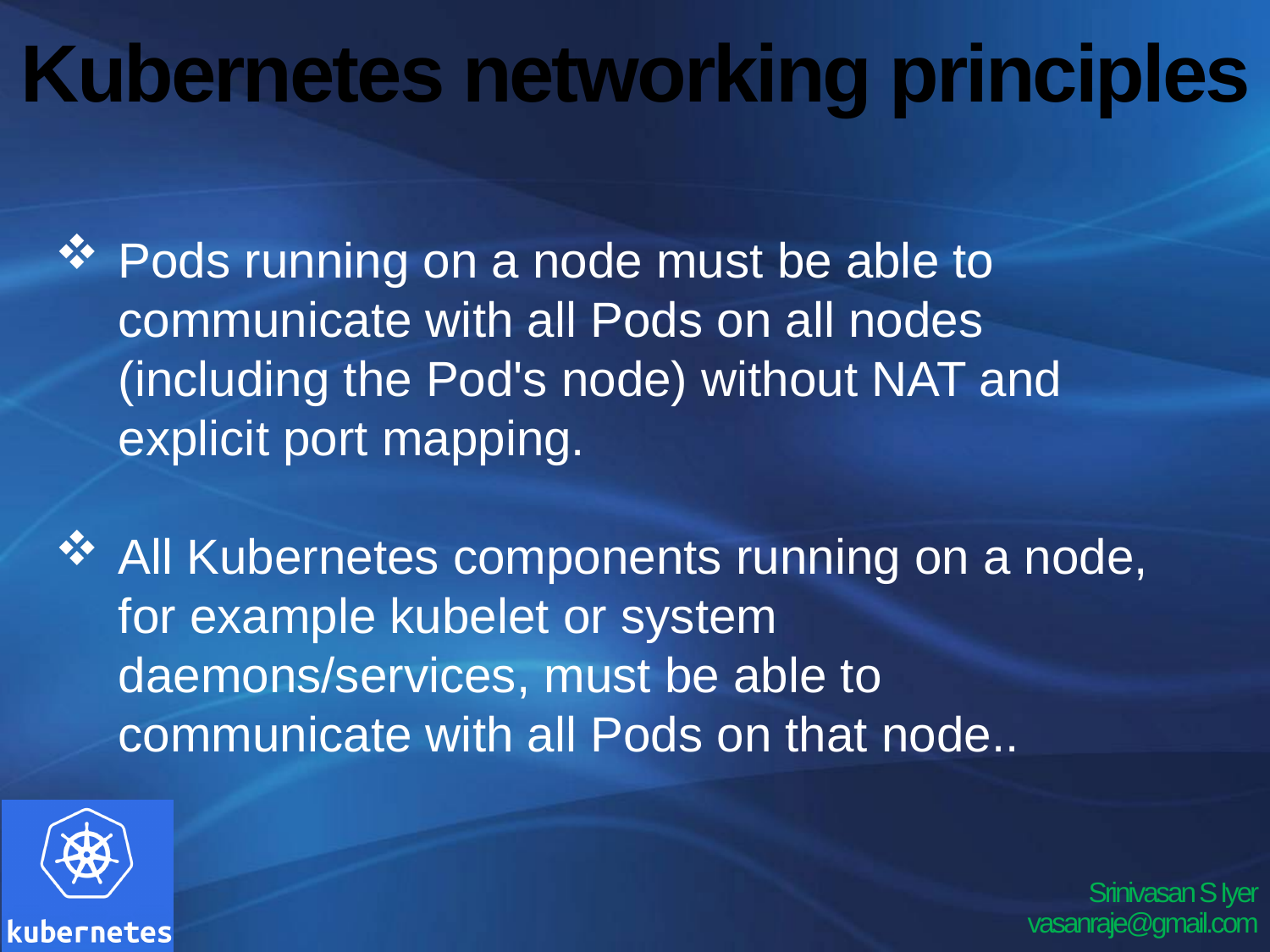

# Kubernetes networking principles
Pods running on a node must be able to communicate with all Pods on all nodes (including the Pod's node) without NAT and explicit port mapping.

All Kubernetes components running on a node, for example kubelet or system daemons/services, must be able to communicate with all Pods on that node..